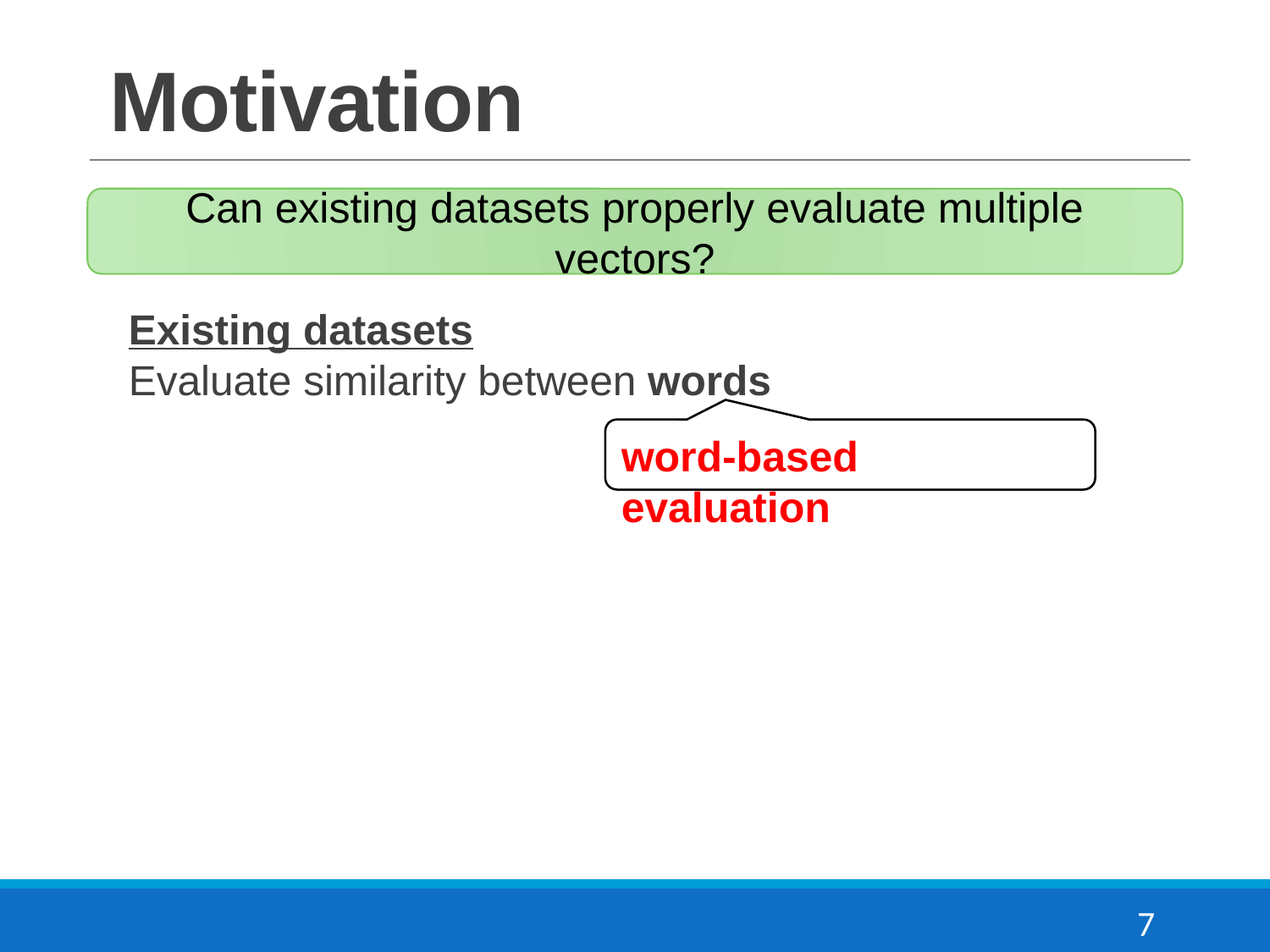

# Motivation
Can existing datasets properly evaluate multiple vectors?
Existing datasets
Evaluate similarity between words
word-based evaluation
7